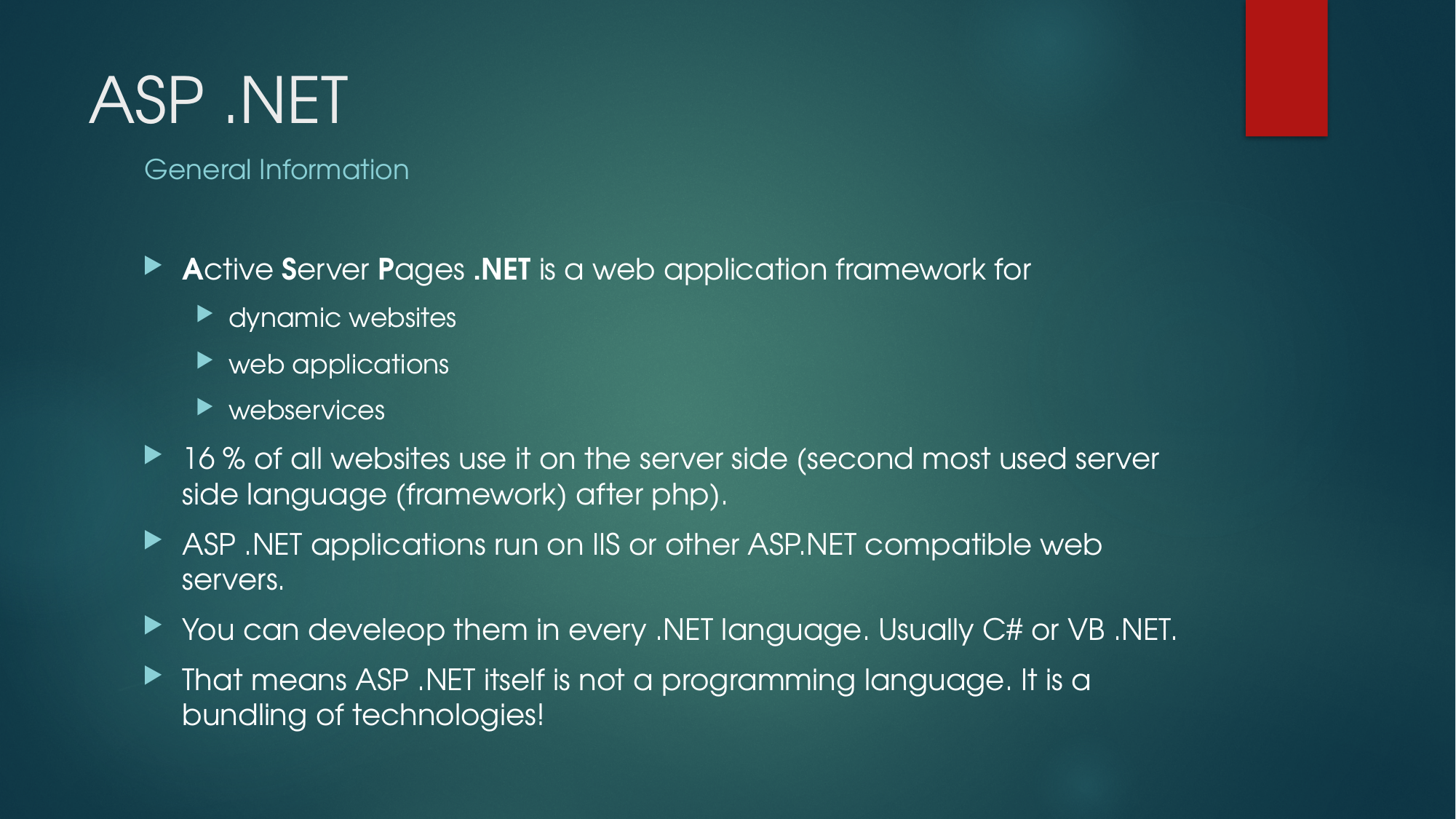

# ASP .NET
General Information
Active Server Pages .NET is a web application framework for
dynamic websites
web applications
webservices
16 % of all websites use it on the server side (second most used server side language (framework) after php).
ASP .NET applications run on IIS or other ASP.NET compatible web servers.
You can develeop them in every .NET language. Usually C# or VB .NET.
That means ASP .NET itself is not a programming language. It is a bundling of technologies!